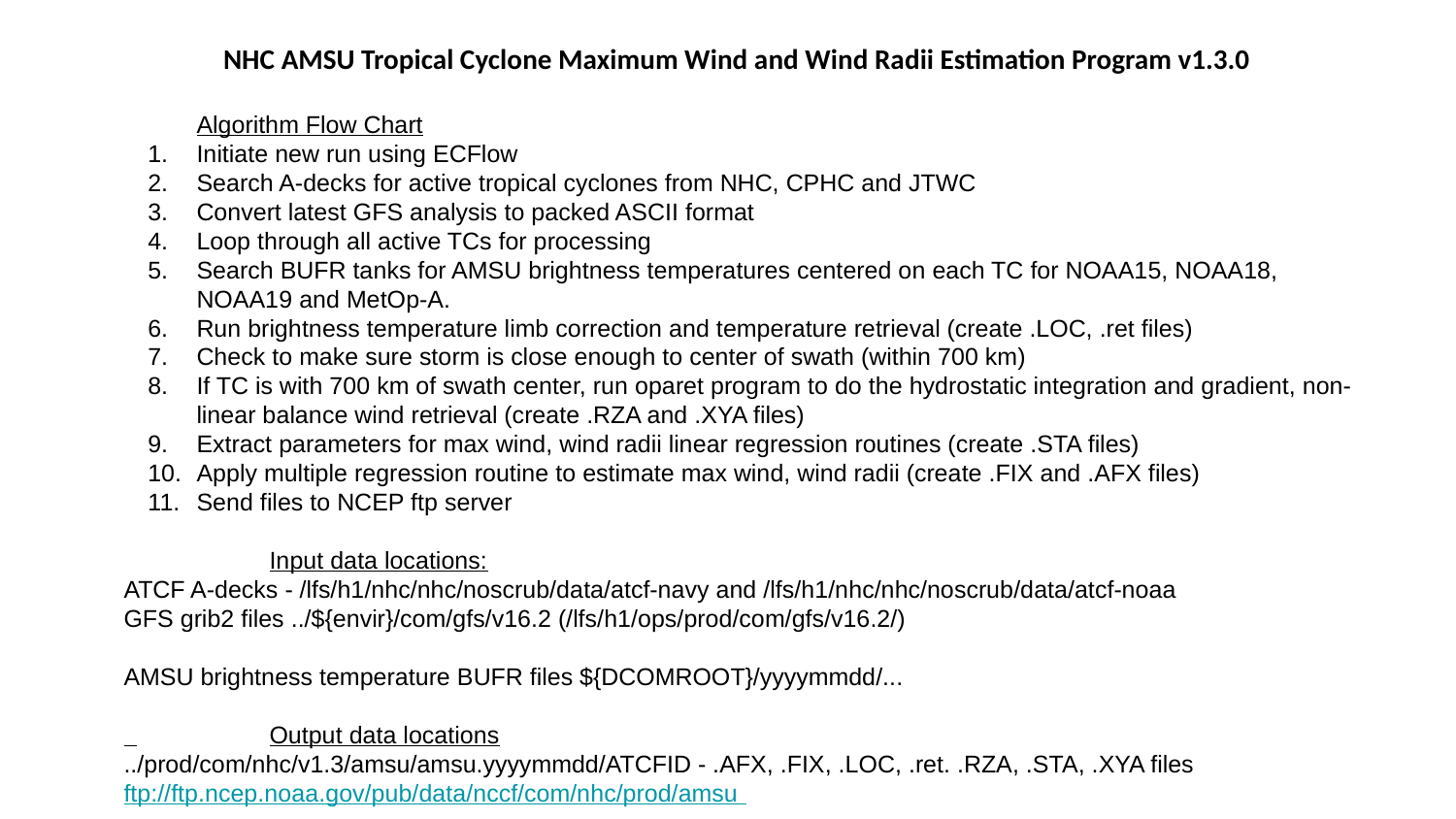

NHC AMSU Tropical Cyclone Maximum Wind and Wind Radii Estimation Program v1.3.0

Algorithm Flow Chart
Initiate new run using ECFlow
Search A-decks for active tropical cyclones from NHC, CPHC and JTWC
Convert latest GFS analysis to packed ASCII format
Loop through all active TCs for processing
Search BUFR tanks for AMSU brightness temperatures centered on each TC for NOAA15, NOAA18, NOAA19 and MetOp-A.
Run brightness temperature limb correction and temperature retrieval (create .LOC, .ret files)
Check to make sure storm is close enough to center of swath (within 700 km)
If TC is with 700 km of swath center, run oparet program to do the hydrostatic integration and gradient, non-linear balance wind retrieval (create .RZA and .XYA files)
Extract parameters for max wind, wind radii linear regression routines (create .STA files)
Apply multiple regression routine to estimate max wind, wind radii (create .FIX and .AFX files)
Send files to NCEP ftp server

	Input data locations:
ATCF A-decks - /lfs/h1/nhc/nhc/noscrub/data/atcf-navy and /lfs/h1/nhc/nhc/noscrub/data/atcf-noaa
GFS grib2 files ../${envir}/com/gfs/v16.2 (/lfs/h1/ops/prod/com/gfs/v16.2/)

AMSU brightness temperature BUFR files ${DCOMROOT}/yyyymmdd/...

  	Output data locations
../prod/com/nhc/v1.3/amsu/amsu.yyyymmdd/ATCFID - .AFX, .FIX, .LOC, .ret. .RZA, .STA, .XYA files
ftp://ftp.ncep.noaa.gov/pub/data/nccf/com/nhc/prod/amsu